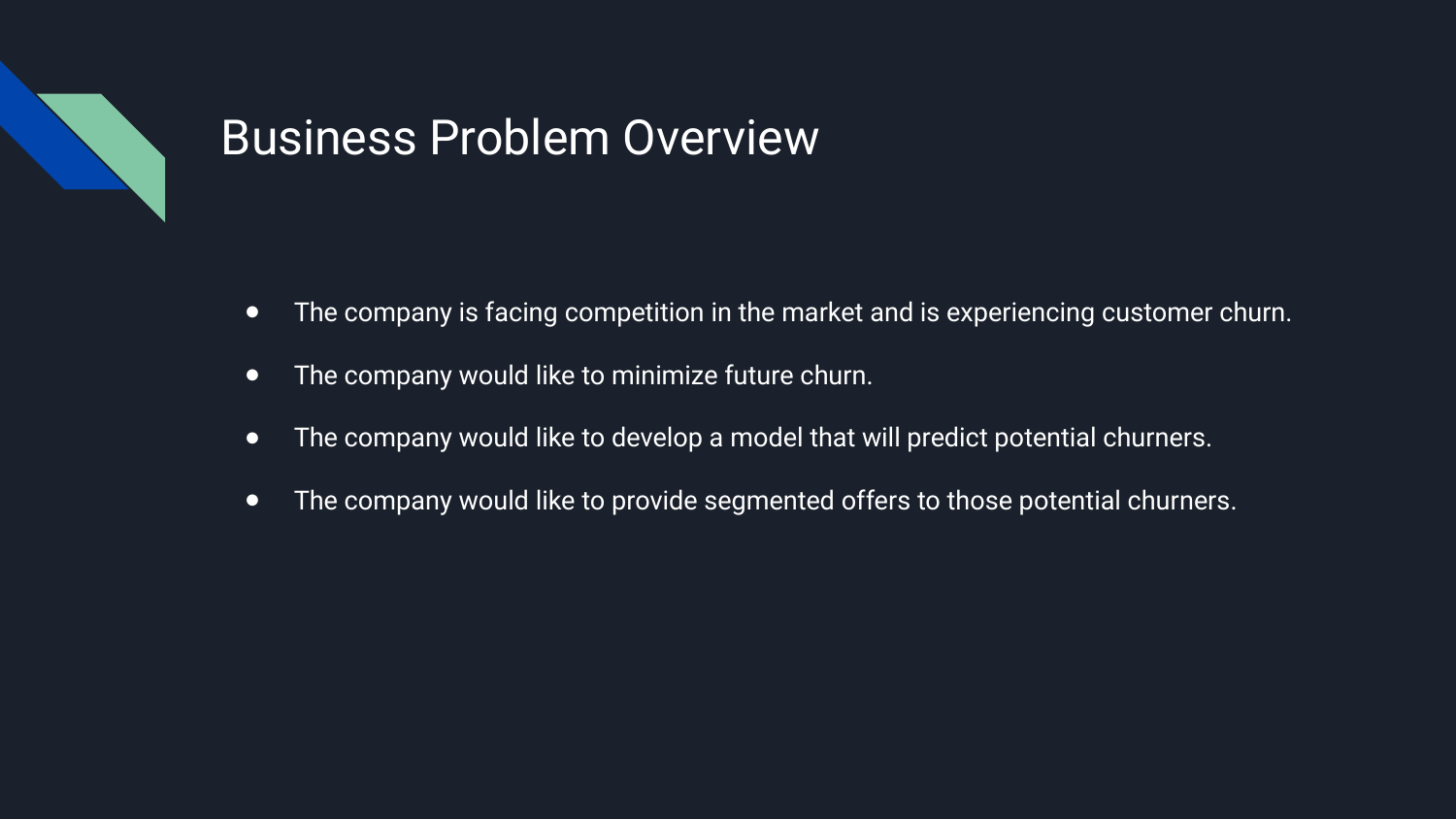

# Business Problem Overview
The company is facing competition in the market and is experiencing customer churn.
The company would like to minimize future churn.
The company would like to develop a model that will predict potential churners.
The company would like to provide segmented offers to those potential churners.